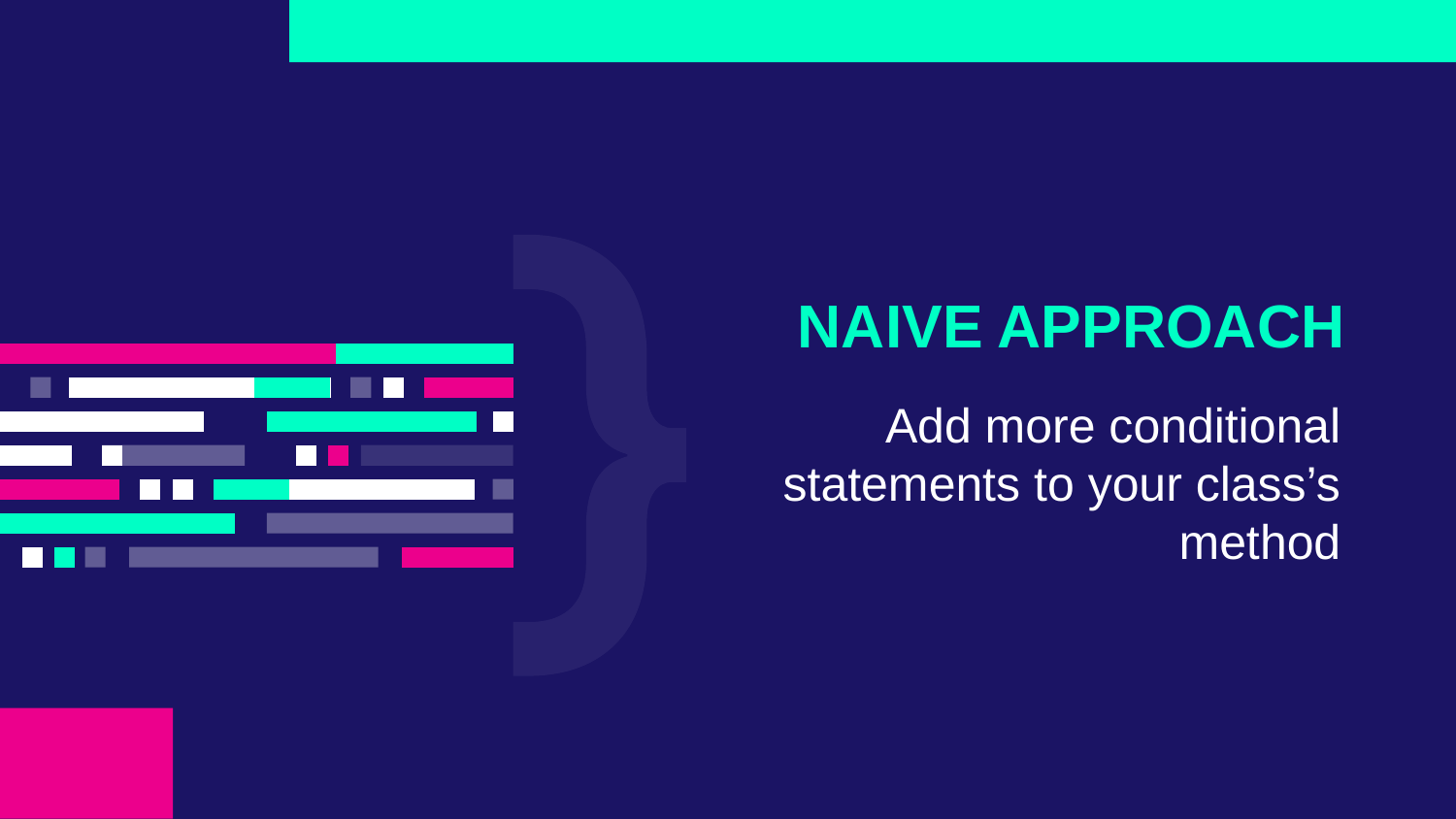

# NAIVE APPROACH
Add more conditional statements to your class’s method